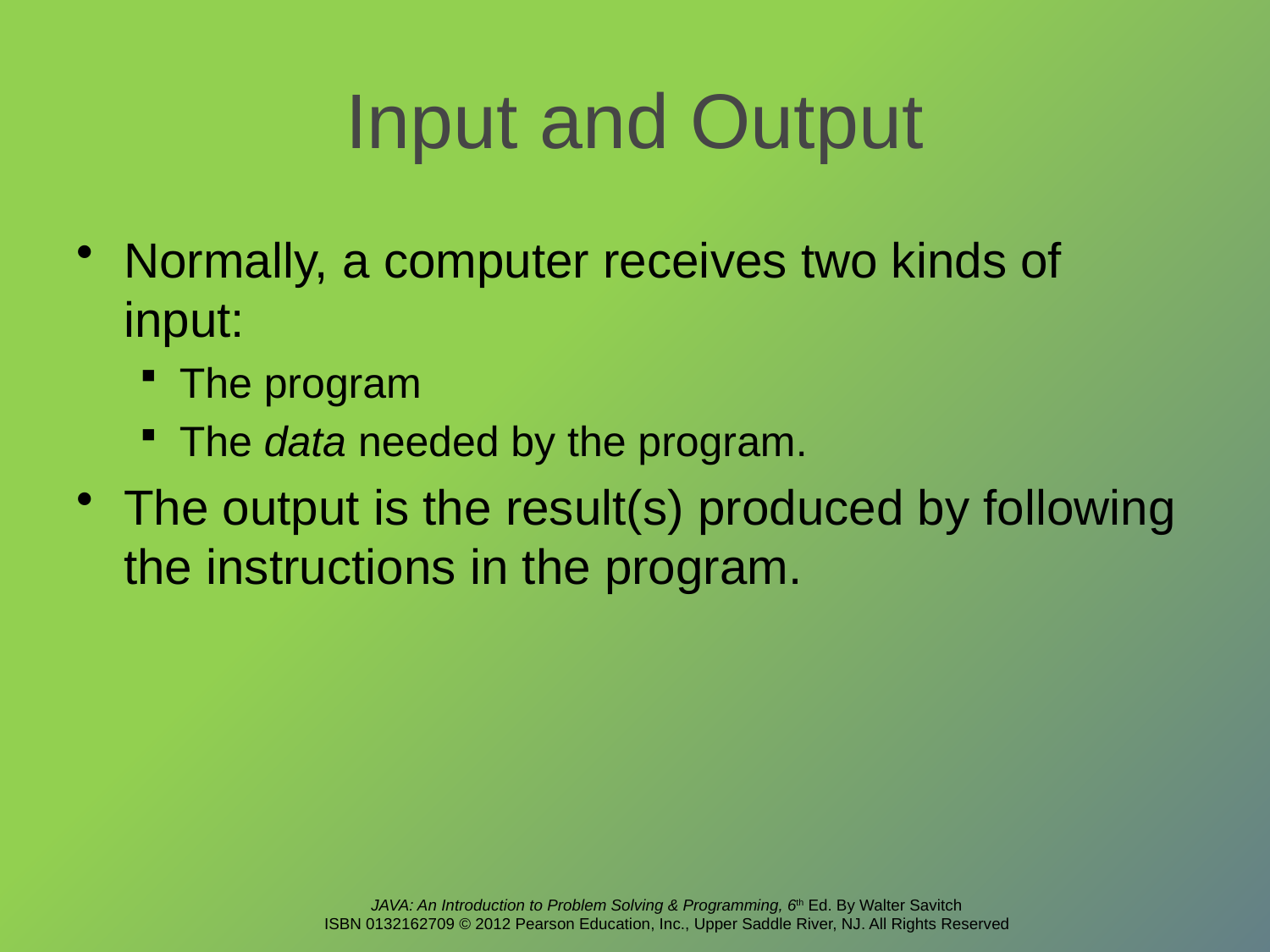

# Input and Output
Normally, a computer receives two kinds of input:
The program
The data needed by the program.
The output is the result(s) produced by following the instructions in the program.